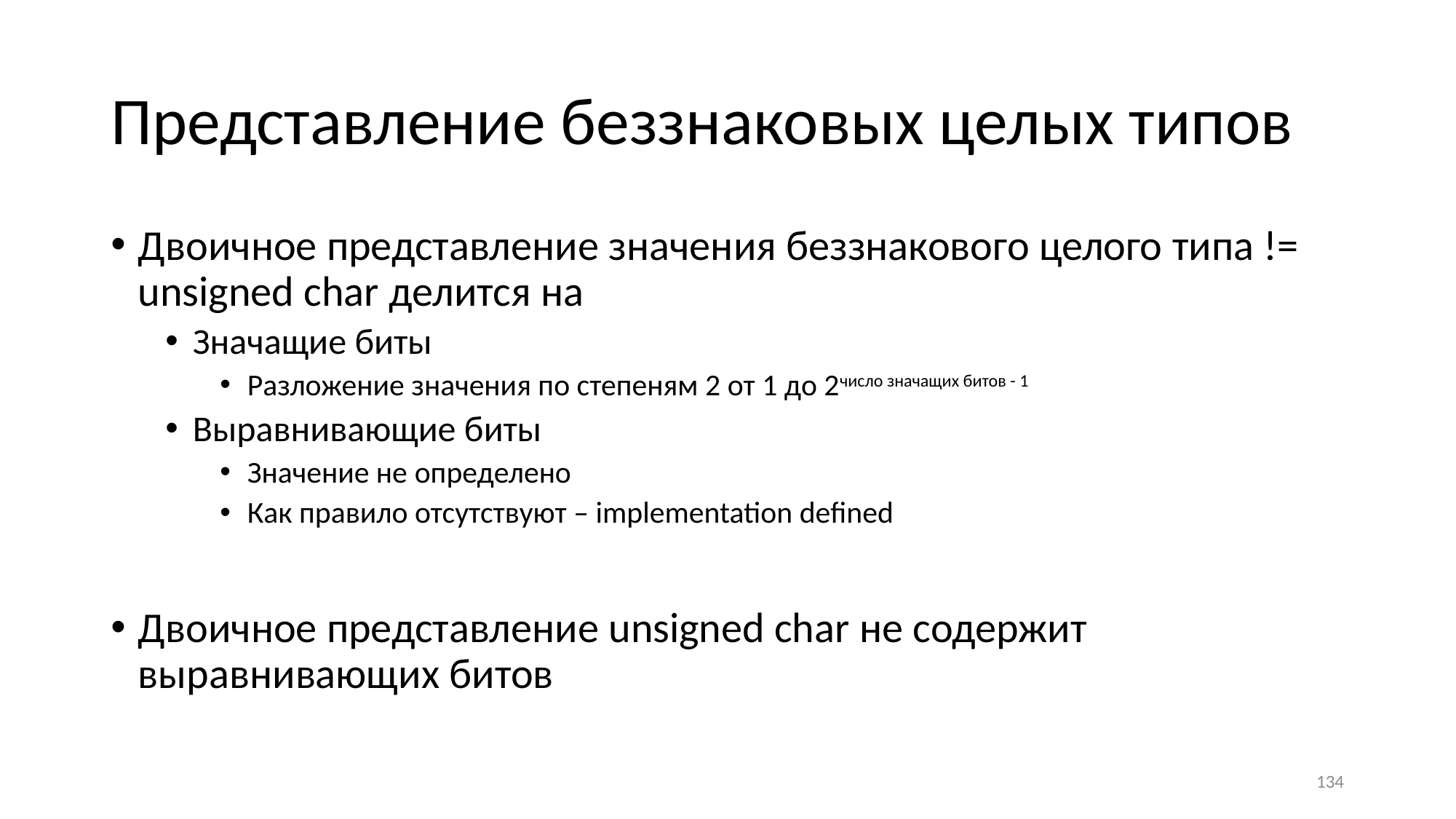

# Представление беззнаковых целых типов
Двоичное представление значения беззнакового целого типа != unsigned char делится на
Значащие биты
Разложение значения по степеням 2 от 1 до 2число значащих битов - 1
Выравнивающие биты
Значение не определено
Как правило отсутствуют – implementation defined

Двоичное представление unsigned char не содержит выравнивающих битов
134